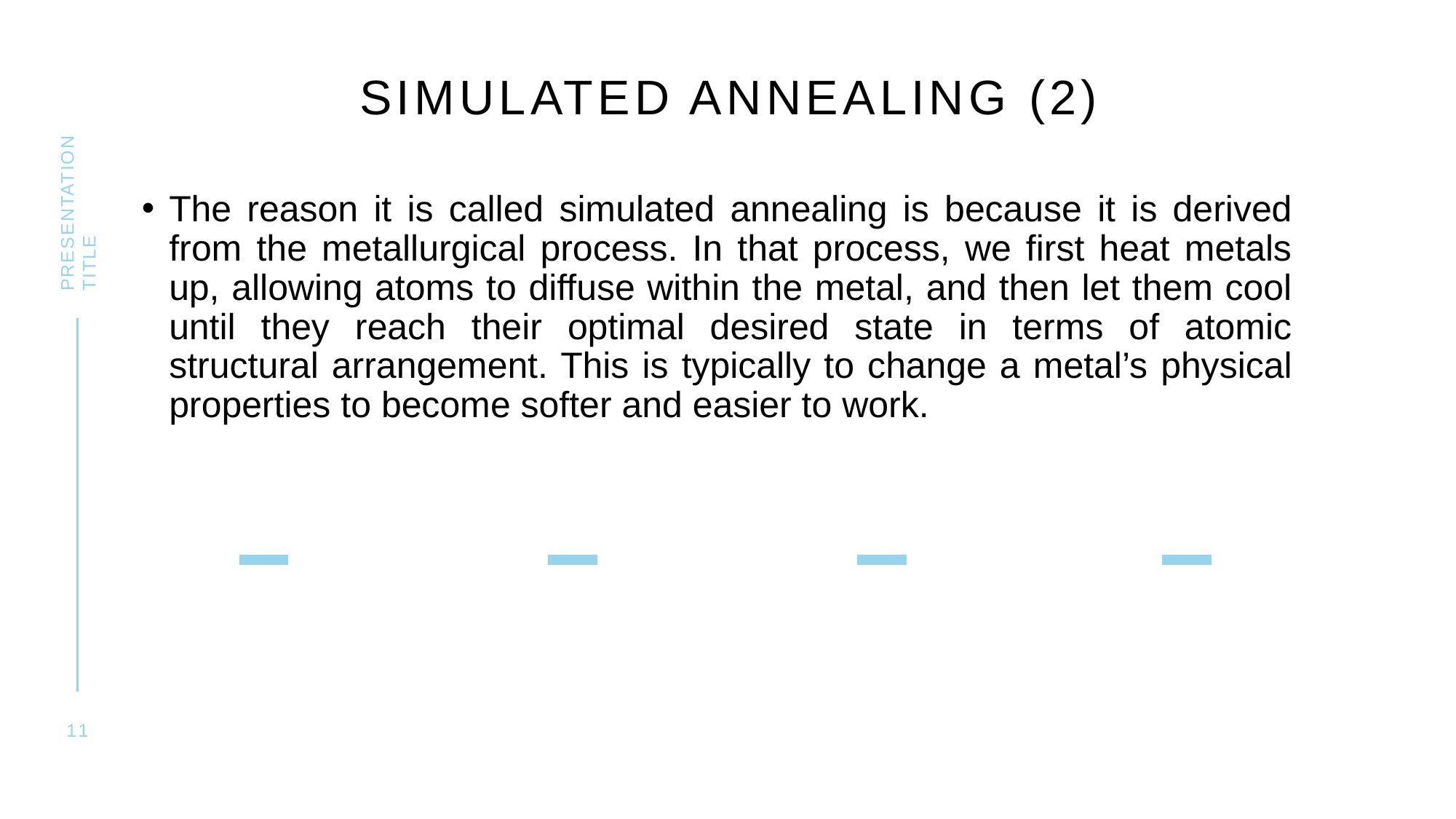

# Simulated annealing (2)
presentation title
The reason it is called simulated annealing is because it is derived from the metallurgical process. In that process, we first heat metals up, allowing atoms to diffuse within the metal, and then let them cool until they reach their optimal desired state in terms of atomic structural arrangement. This is typically to change a metal’s physical properties to become softer and easier to work.
11